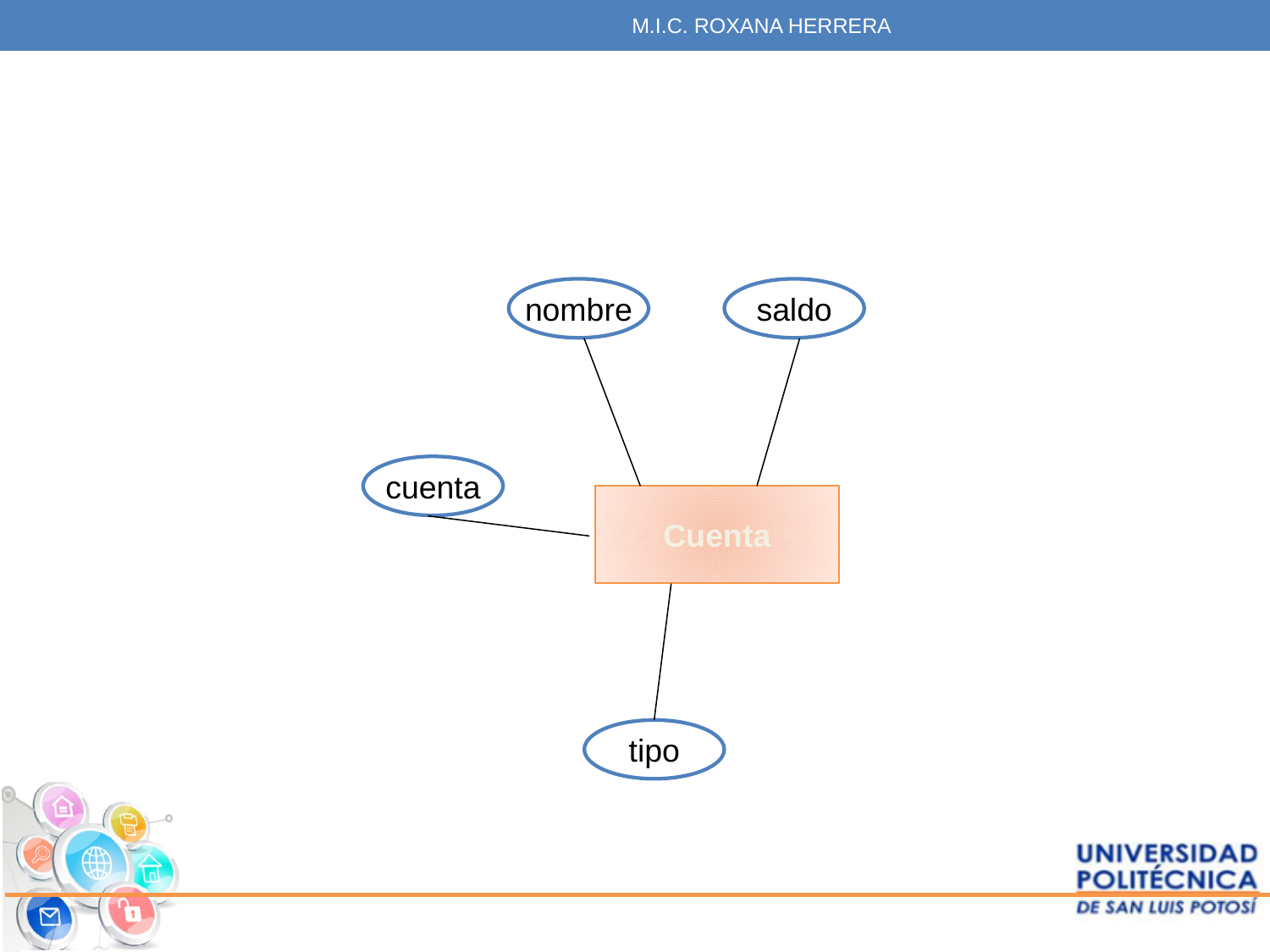

M.I.C. ROXANA HERRERA
#
nombre
saldo

cuenta
Cuenta

tipo